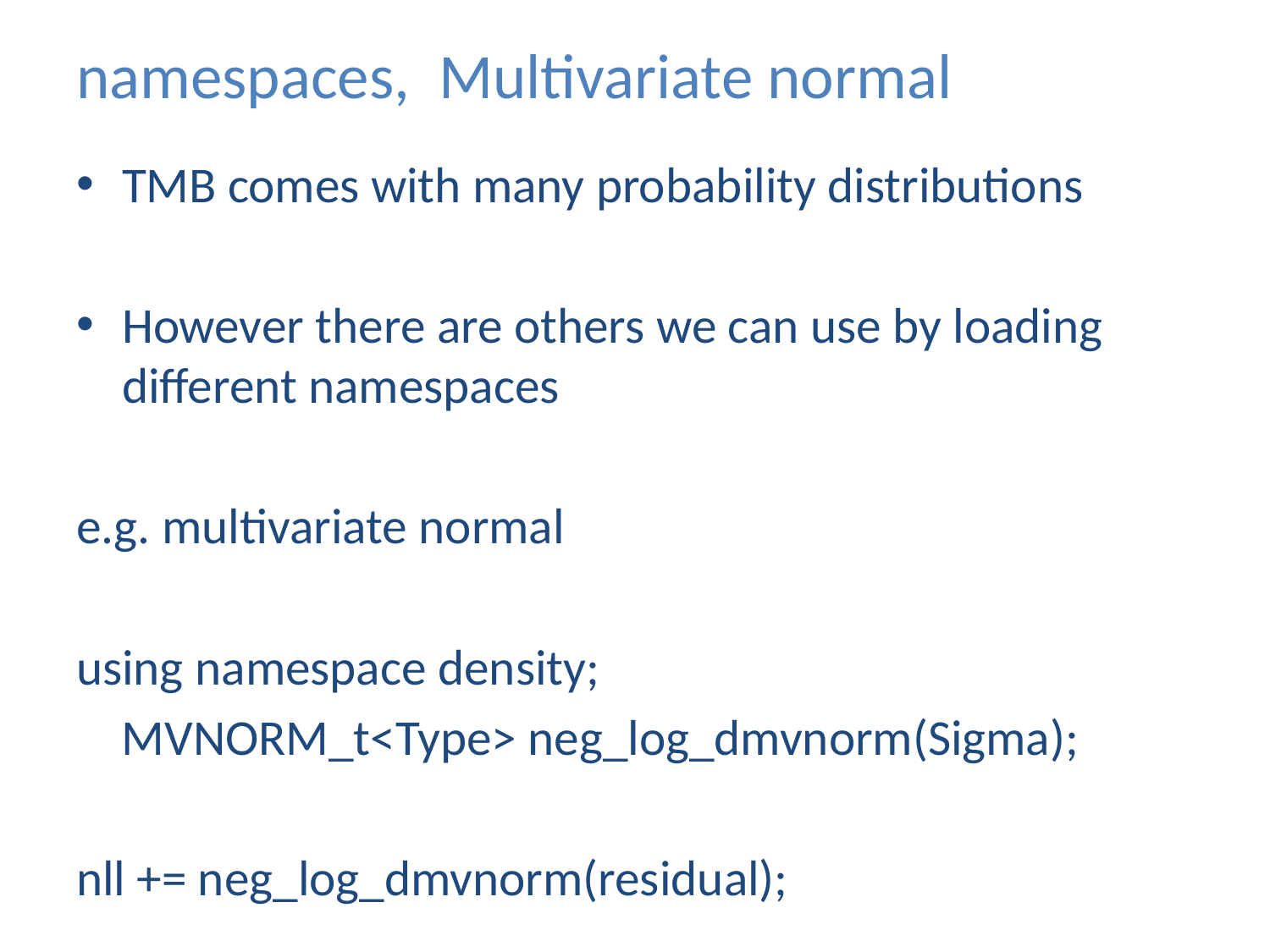

# namespaces,  Multivariate normal
TMB comes with many probability distributions

However there are others we can use by loading different namespaces

e.g. multivariate normal

using namespace density;
    MVNORM_t<Type> neg_log_dmvnorm(Sigma);

nll += neg_log_dmvnorm(residual);